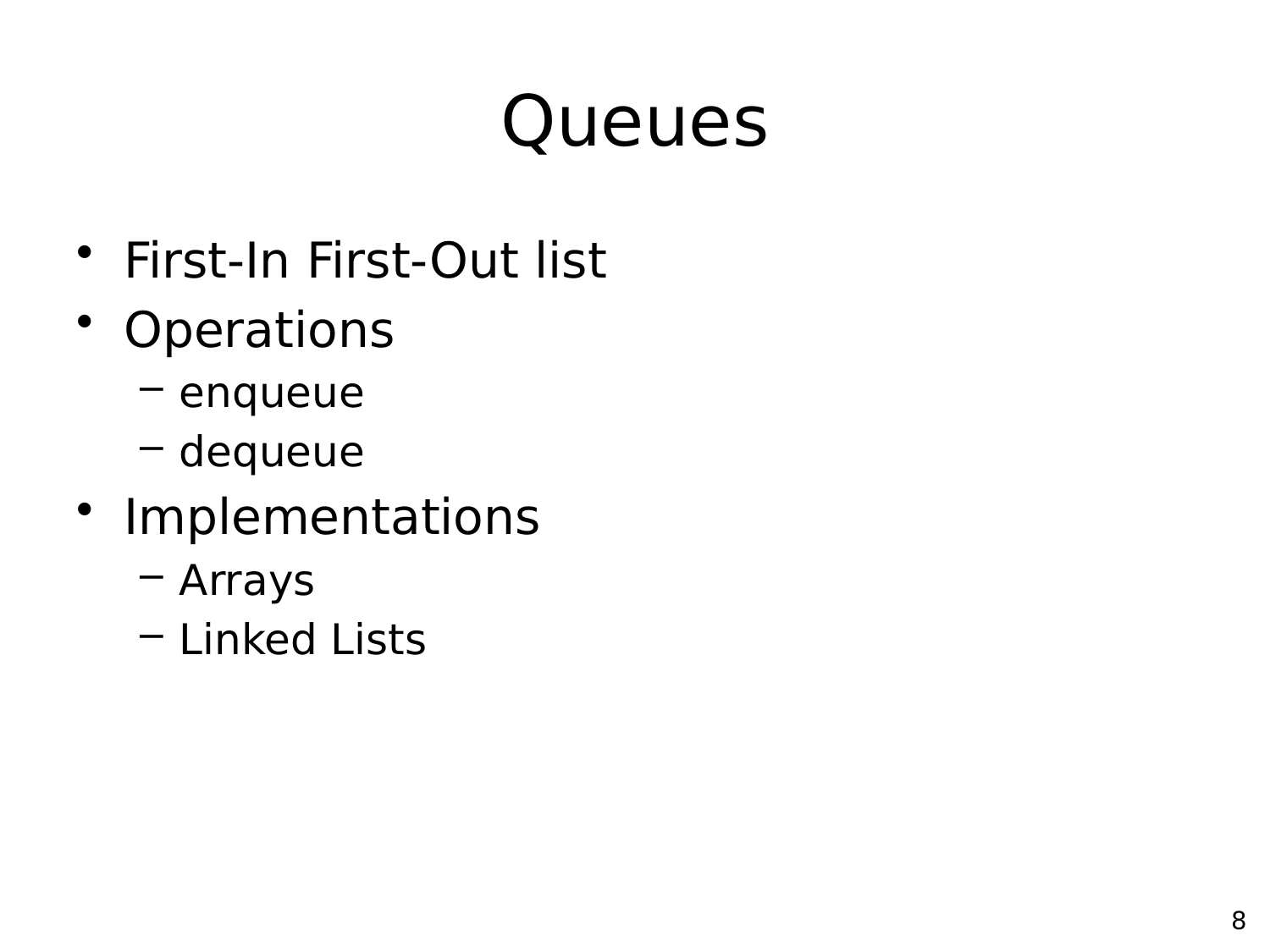

# Queues
First-In First-Out list
Operations
enqueue
dequeue
Implementations
Arrays
Linked Lists